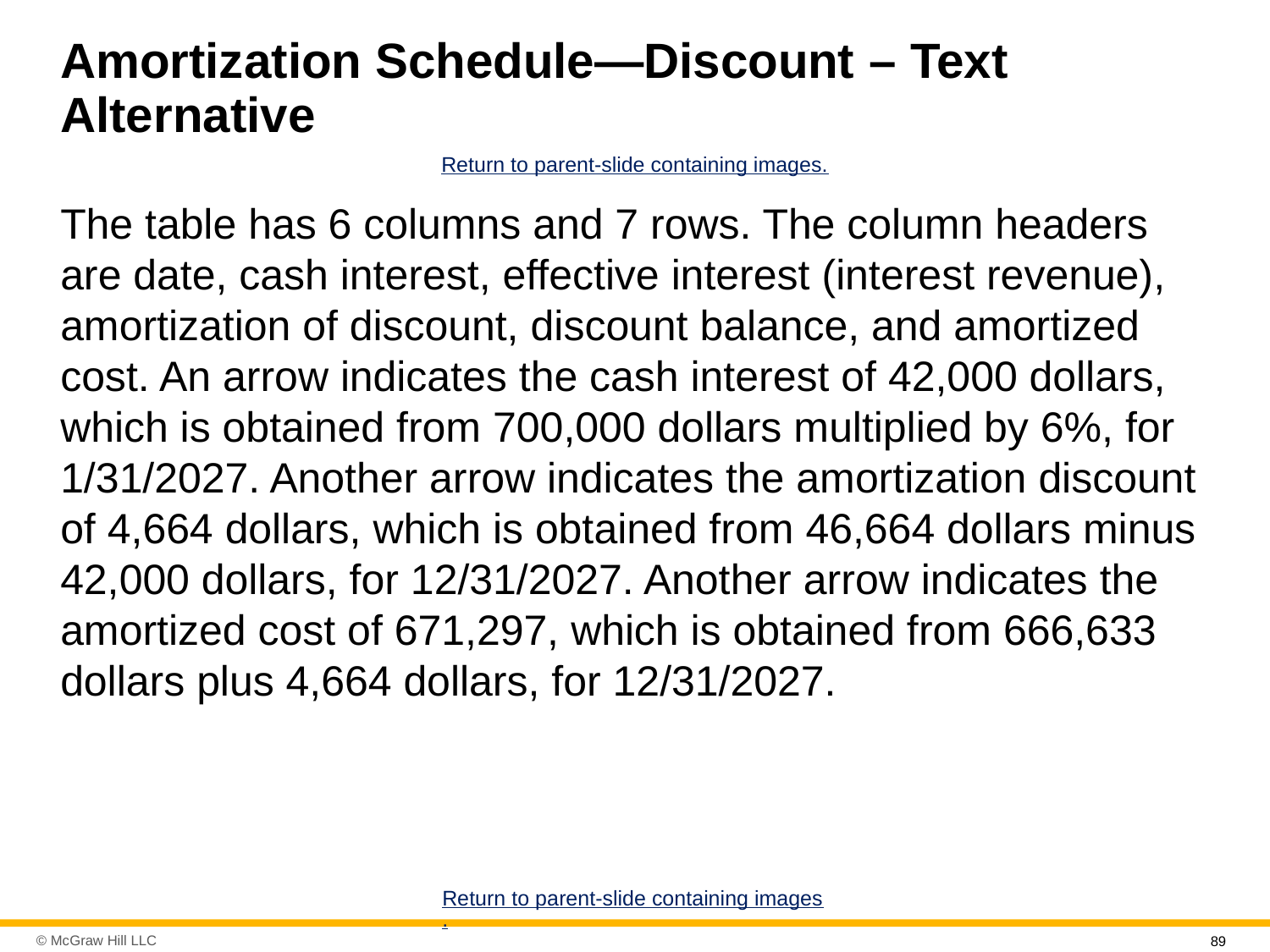

# Amortization Schedule—Discount – Text Alternative
Return to parent-slide containing images.
The table has 6 columns and 7 rows. The column headers are date, cash interest, effective interest (interest revenue), amortization of discount, discount balance, and amortized cost. An arrow indicates the cash interest of 42,000 dollars, which is obtained from 700,000 dollars multiplied by 6%, for 1/31/2027. Another arrow indicates the amortization discount of 4,664 dollars, which is obtained from 46,664 dollars minus 42,000 dollars, for 12/31/2027. Another arrow indicates the amortized cost of 671,297, which is obtained from 666,633 dollars plus 4,664 dollars, for 12/31/2027.
Return to parent-slide containing images.
89